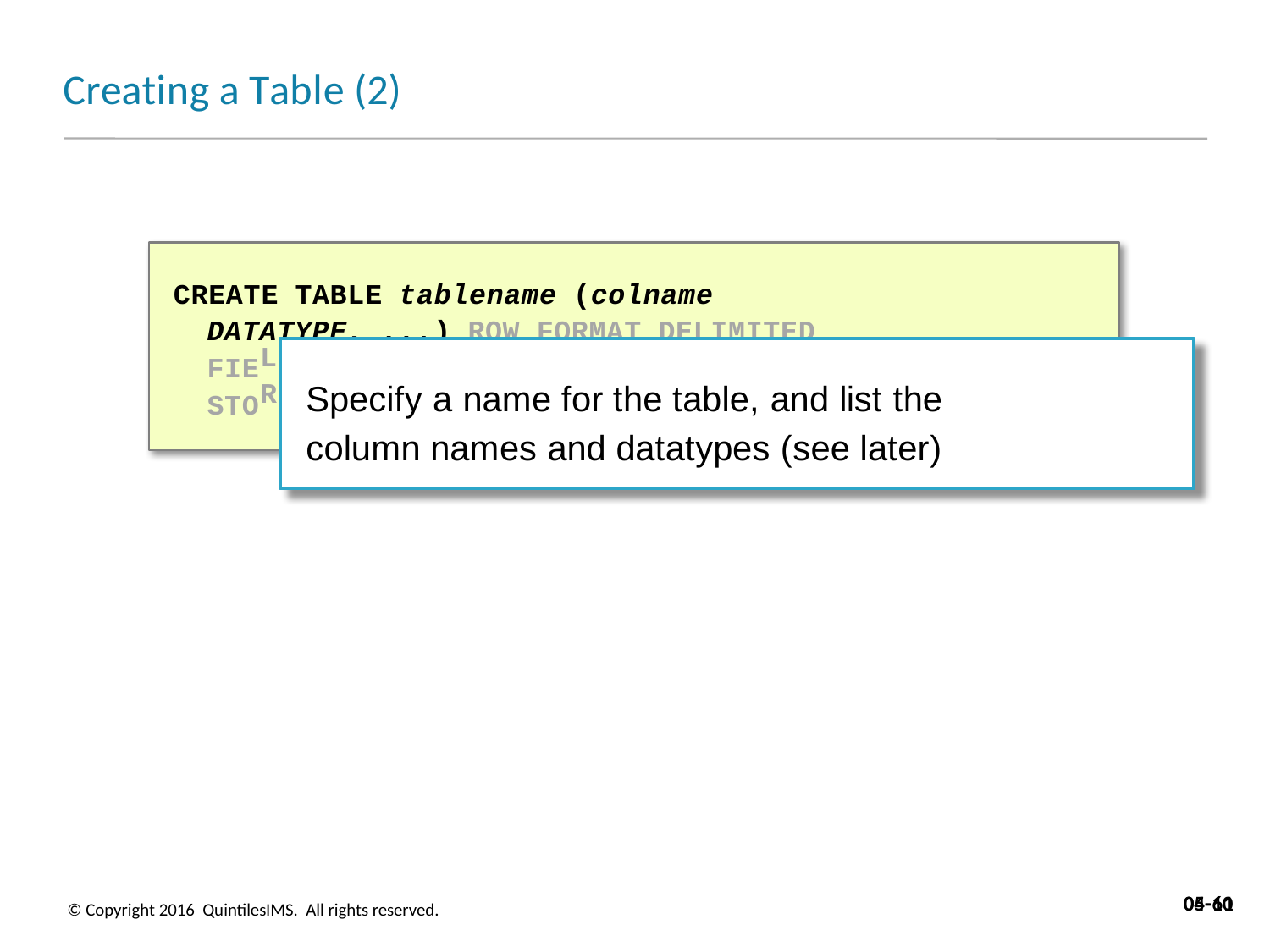

# Creating a Table (2)

CREATE TABLE tablename (colname DATATYPE, ...) ROW FORMAT DELIMITED

LDS TERMINATED BY char
RED AS {TEXTFILE|SEQUENCEFILE|RCFILE|PARQUET}

FIE STO

Specify a name for the table, and list the column names and datatypes (see later)
05-10
04-61
© Copyright 2016  QuintilesIMS.  All rights reserved.